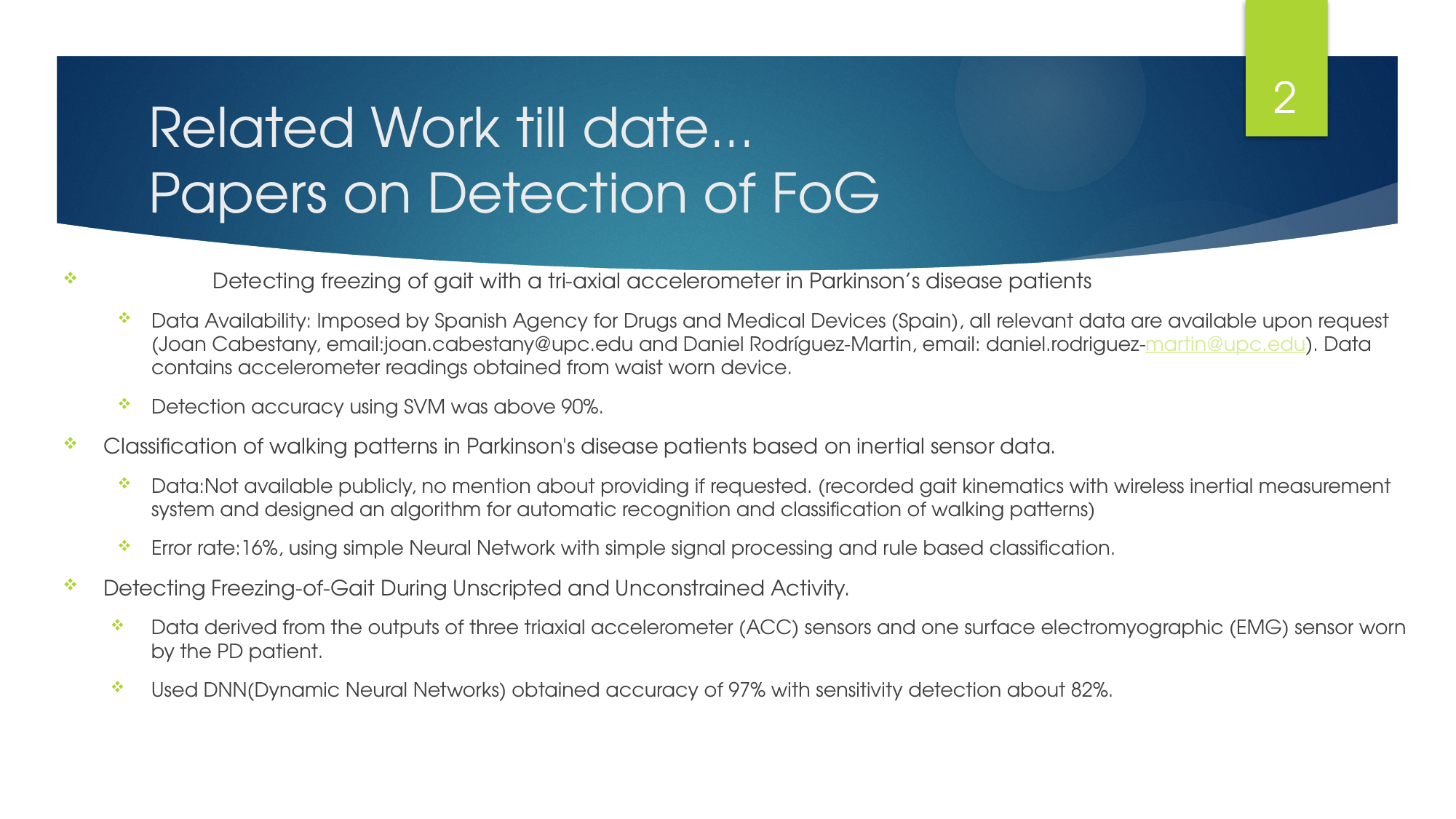

2
# Related Work till date... Papers on Detection of FoG
	Detecting freezing of gait with a tri‑axial accelerometer in Parkinson’s disease patients
Data Availability: Imposed by Spanish Agency for Drugs and Medical Devices (Spain), all relevant data are available upon request (Joan Cabestany, email:joan.cabestany@upc.edu and Daniel Rodríguez-Martin, email: daniel.rodriguez-martin@upc.edu). Data contains accelerometer readings obtained from waist worn device.
Detection accuracy using SVM was above 90%.
Classification of walking patterns in Parkinson's disease patients based on inertial sensor data.
Data:Not available publicly, no mention about providing if requested. (recorded gait kinematics with wireless inertial measurement system and designed an algorithm for automatic recognition and classification of walking patterns)
Error rate:16%, using simple Neural Network with simple signal processing and rule based classification.
Detecting Freezing-of-Gait During Unscripted and Unconstrained Activity.
Data derived from the outputs of three triaxial accelerometer (ACC) sensors and one surface electromyographic (EMG) sensor worn by the PD patient.
Used DNN(Dynamic Neural Networks) obtained accuracy of 97% with sensitivity detection about 82%.